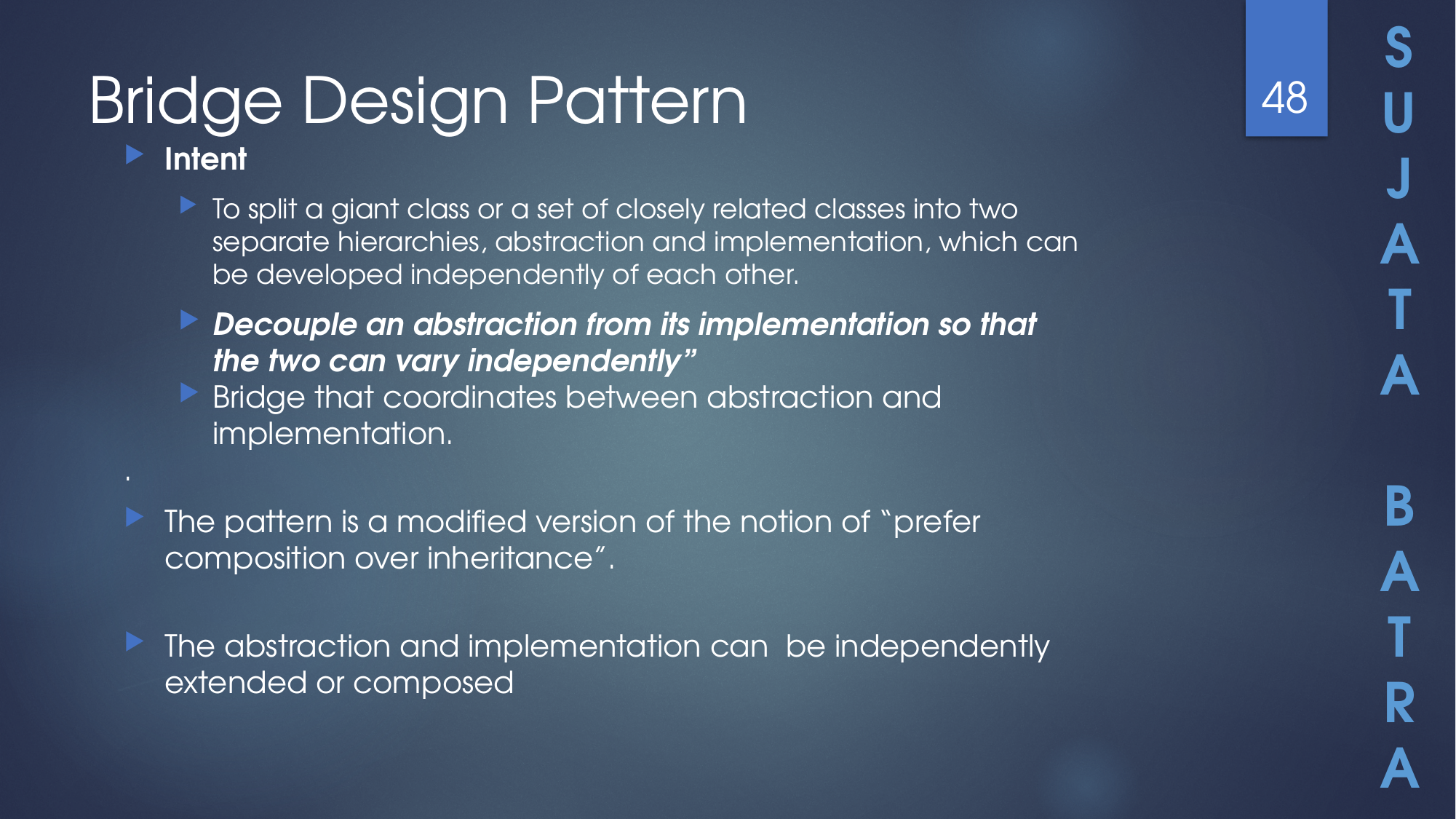

48
# Bridge Design Pattern
Intent
To split a giant class or a set of closely related classes into two separate hierarchies, abstraction and implementation, which can be developed independently of each other.
Decouple an abstraction from its implementation so that the two can vary independently”
Bridge that coordinates between abstraction and implementation.
.
The pattern is a modified version of the notion of “prefer composition over inheritance”.

The abstraction and implementation can  be independently extended or composed